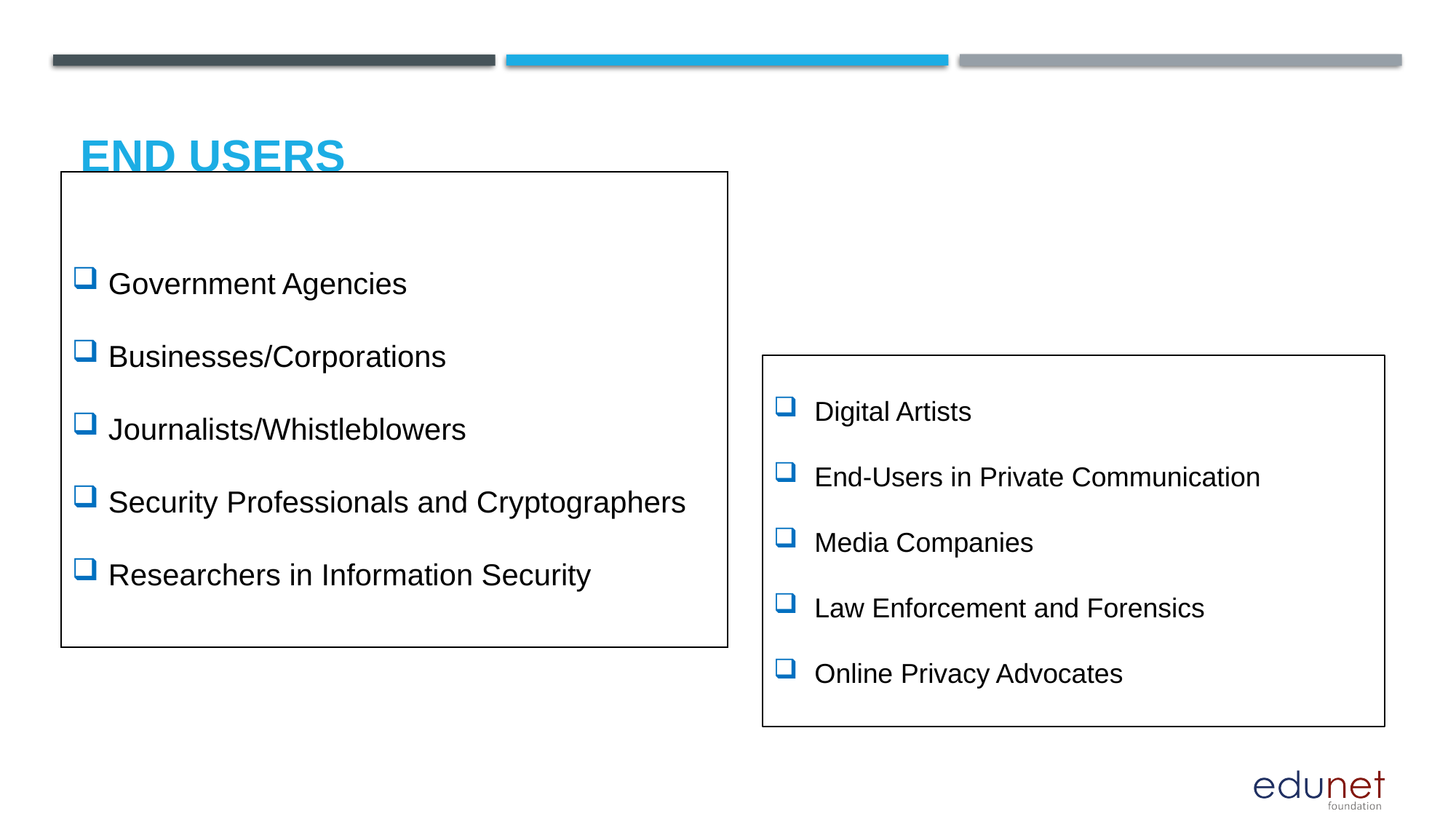

# End users
Government Agencies
Businesses/Corporations
Journalists/Whistleblowers
Security Professionals and Cryptographers
Researchers in Information Security
Digital Artists
End-Users in Private Communication
Media Companies
Law Enforcement and Forensics
Online Privacy Advocates